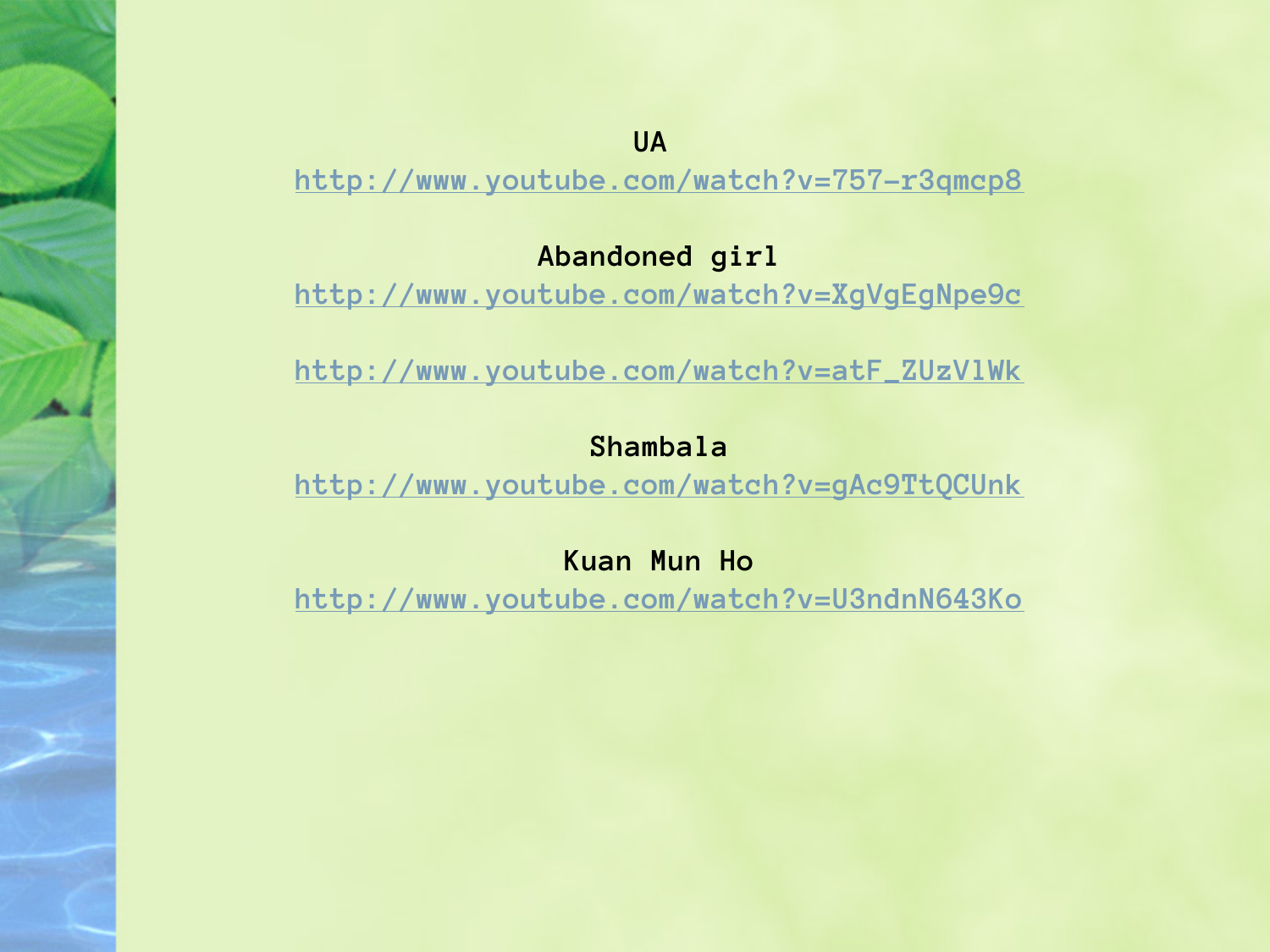

UA
http://www.youtube.com/watch?v=757-r3qmcp8

Abandoned girl
http://www.youtube.com/watch?v=XgVgEgNpe9c

http://www.youtube.com/watch?v=atF_ZUzVlWk

Shambala
http://www.youtube.com/watch?v=gAc9TtQCUnk

Kuan Mun Ho
http://www.youtube.com/watch?v=U3ndnN643Ko